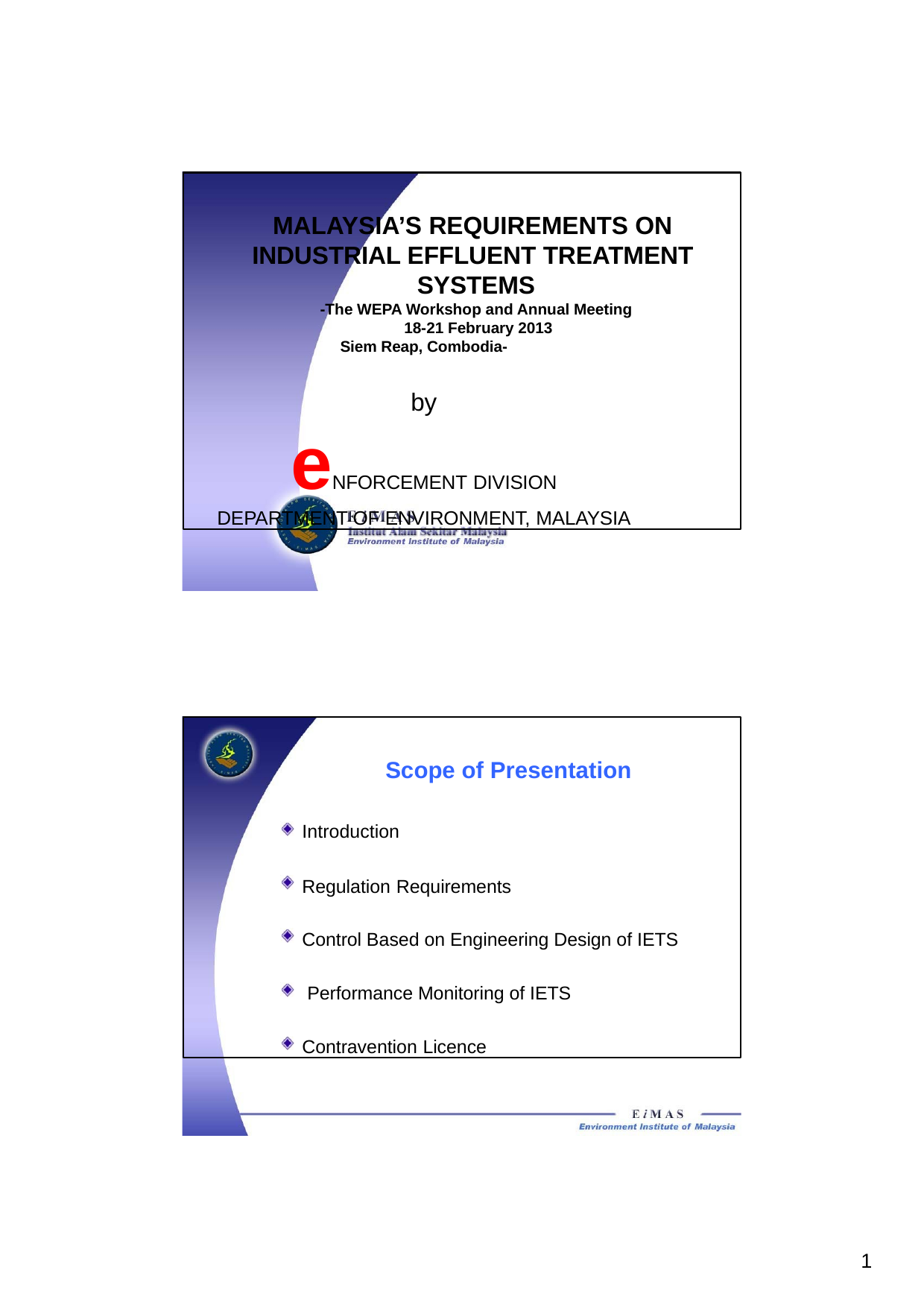

MALAYSIA’S REQUIREMENTS ON  INDUSTRIAL EFFLUENT TREATMENT  SYSTEMS
-The WEPA Workshop and Annual Meeting  18-21 February 2013
Siem Reap, Combodia-

by
eNFORCEMENT DIVISION
DEPARTMENT OF ENVIRONMENT, MALAYSIA

Scope of Presentation

Introduction

Regulation Requirements
Control Based on Engineering Design of IETS  Performance Monitoring of IETS  Contravention Licence

1